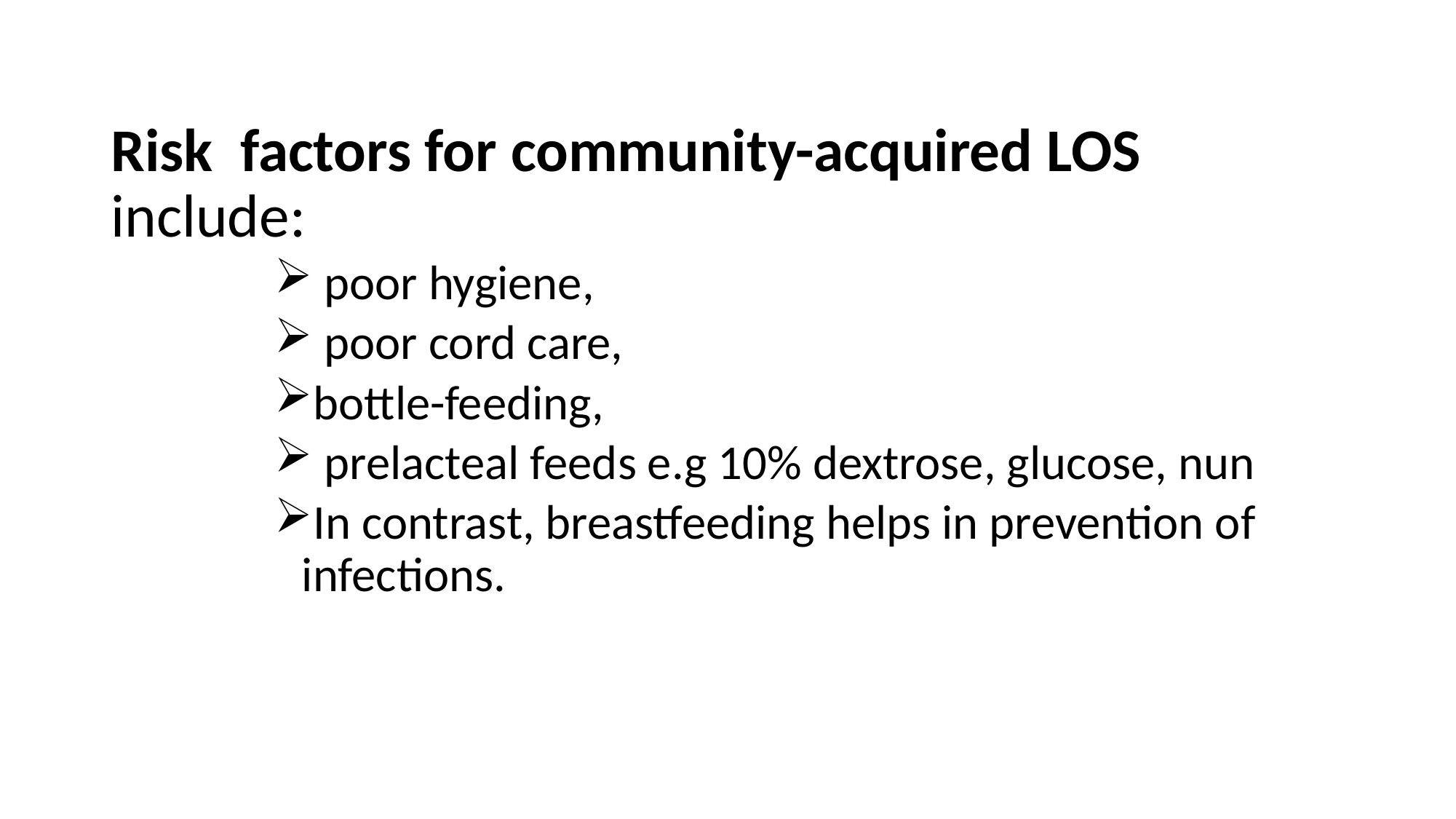

Risk  factors for community-acquired LOS include:
 poor hygiene,
 poor cord care,
bottle-feeding,
 prelacteal feeds e.g 10% dextrose, glucose, nun
In contrast, breastfeeding helps in prevention of infections.